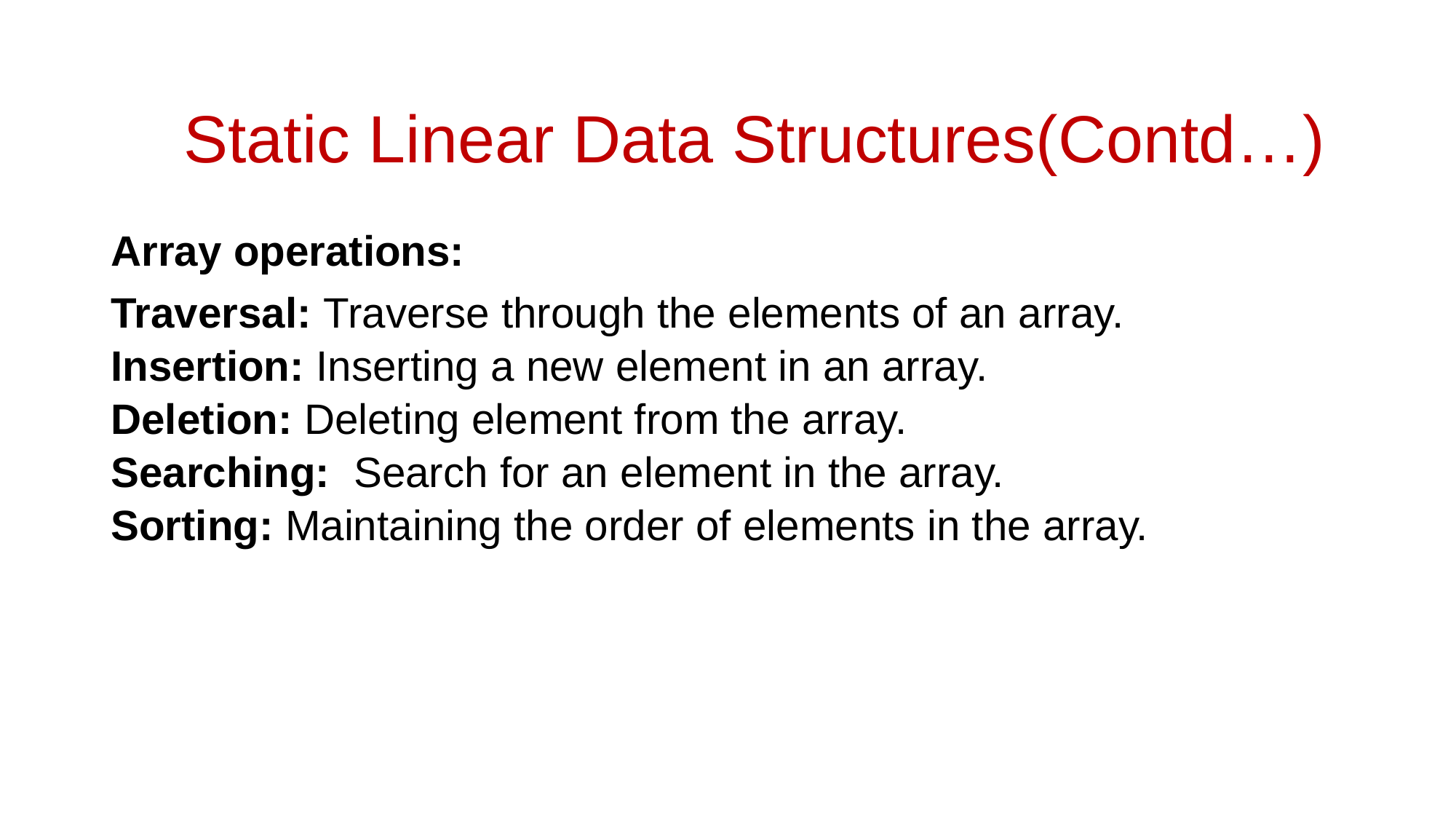

#
 Static Linear Data Structures(Contd…)
Array operations:
Traversal: Traverse through the elements of an array.
Insertion: Inserting a new element in an array.
Deletion: Deleting element from the array.
Searching:  Search for an element in the array.
Sorting: Maintaining the order of elements in the array.